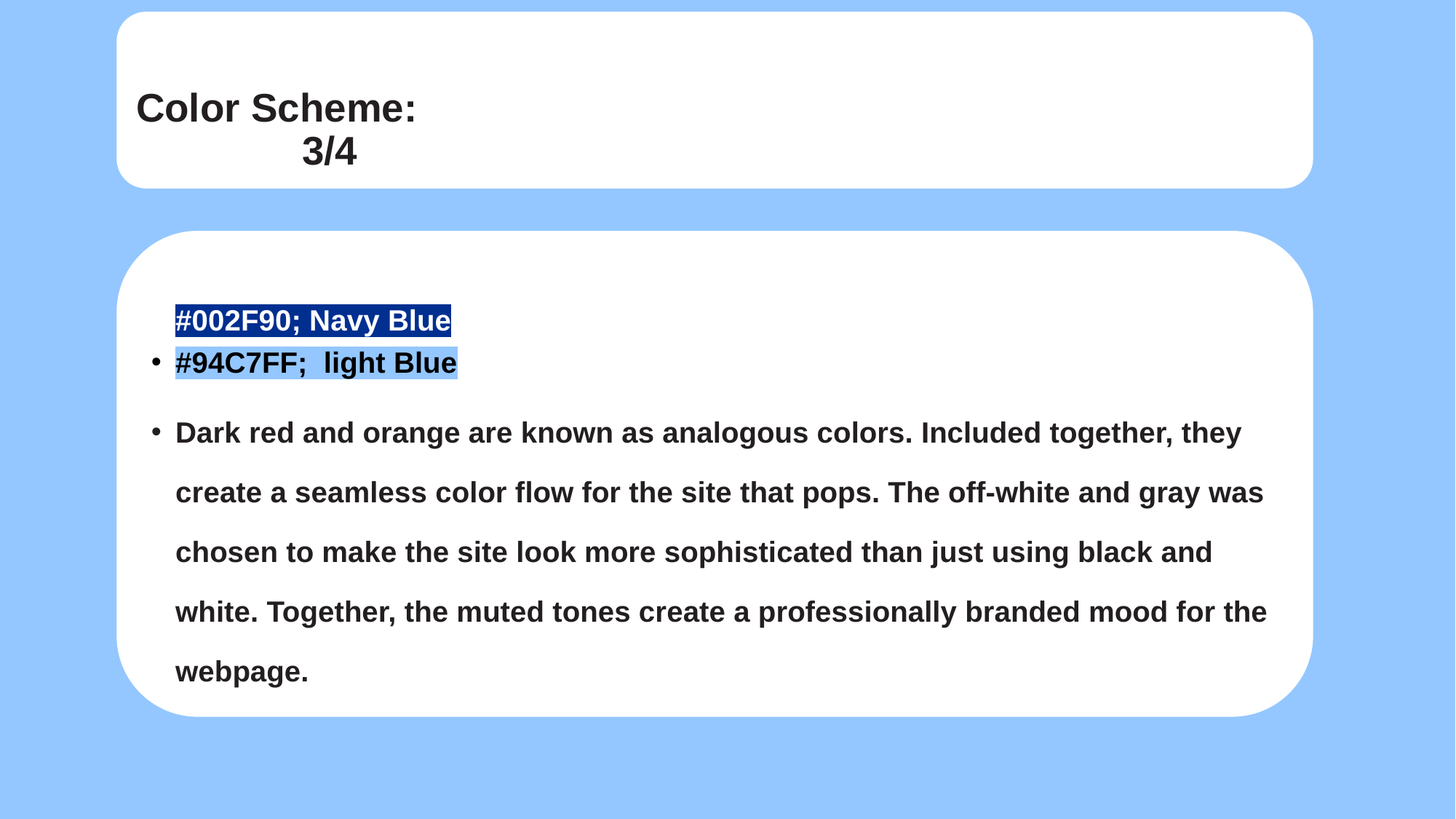

Color Scheme:                                                                                              3/4

#002F90; Navy Blue
#94C7FF;  light Blue
Dark red and orange are known as analogous colors. Included together, they create a seamless color flow for the site that pops. The off-white and gray was chosen to make the site look more sophisticated than just using black and white. Together, the muted tones create a professionally branded mood for the webpage.